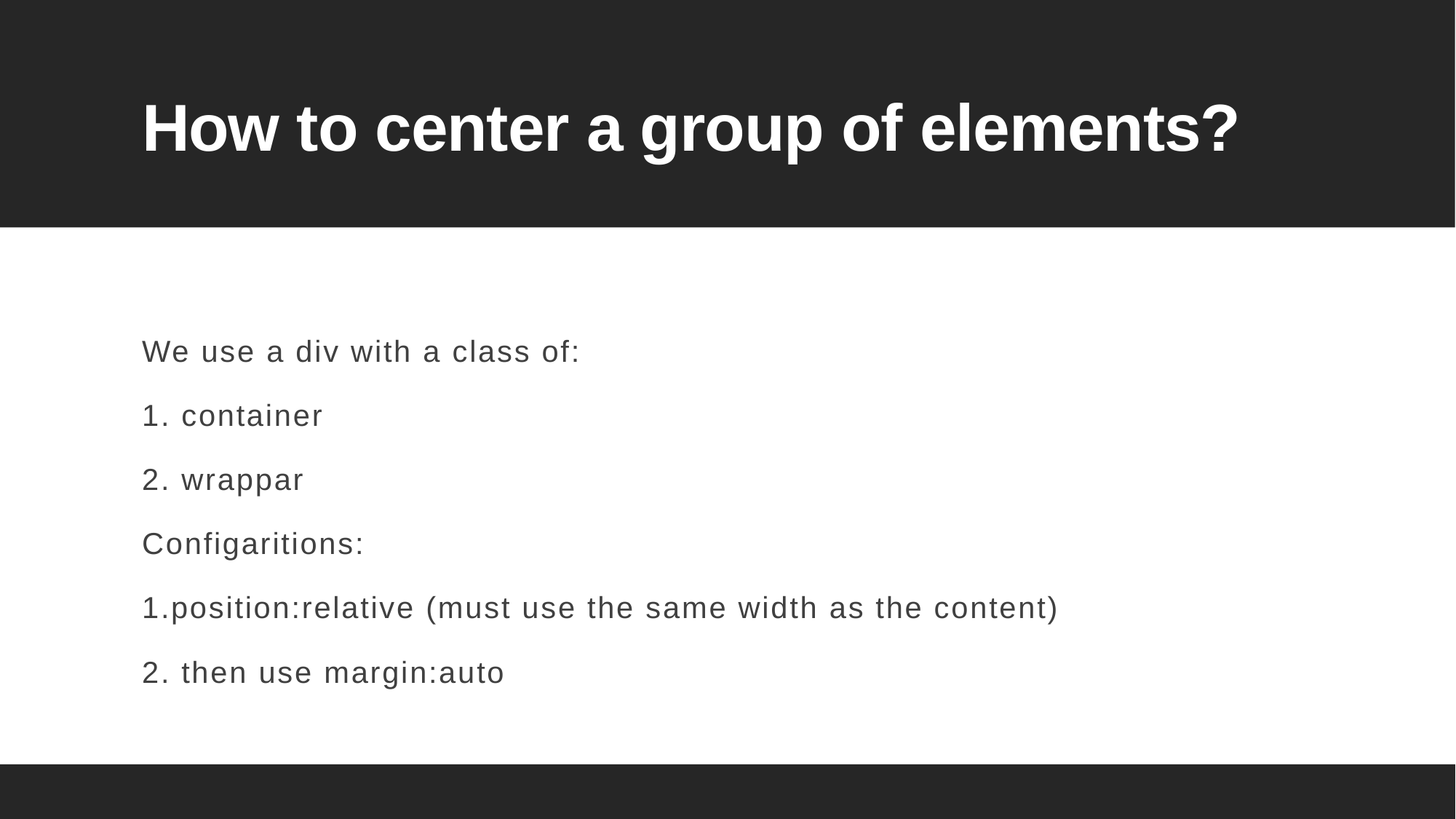

# How to center a group of elements?
We use a div with a class of:
1. container
2. wrappar
Configaritions:
1.position:relative (must use the same width as the content)
2. then use margin:auto